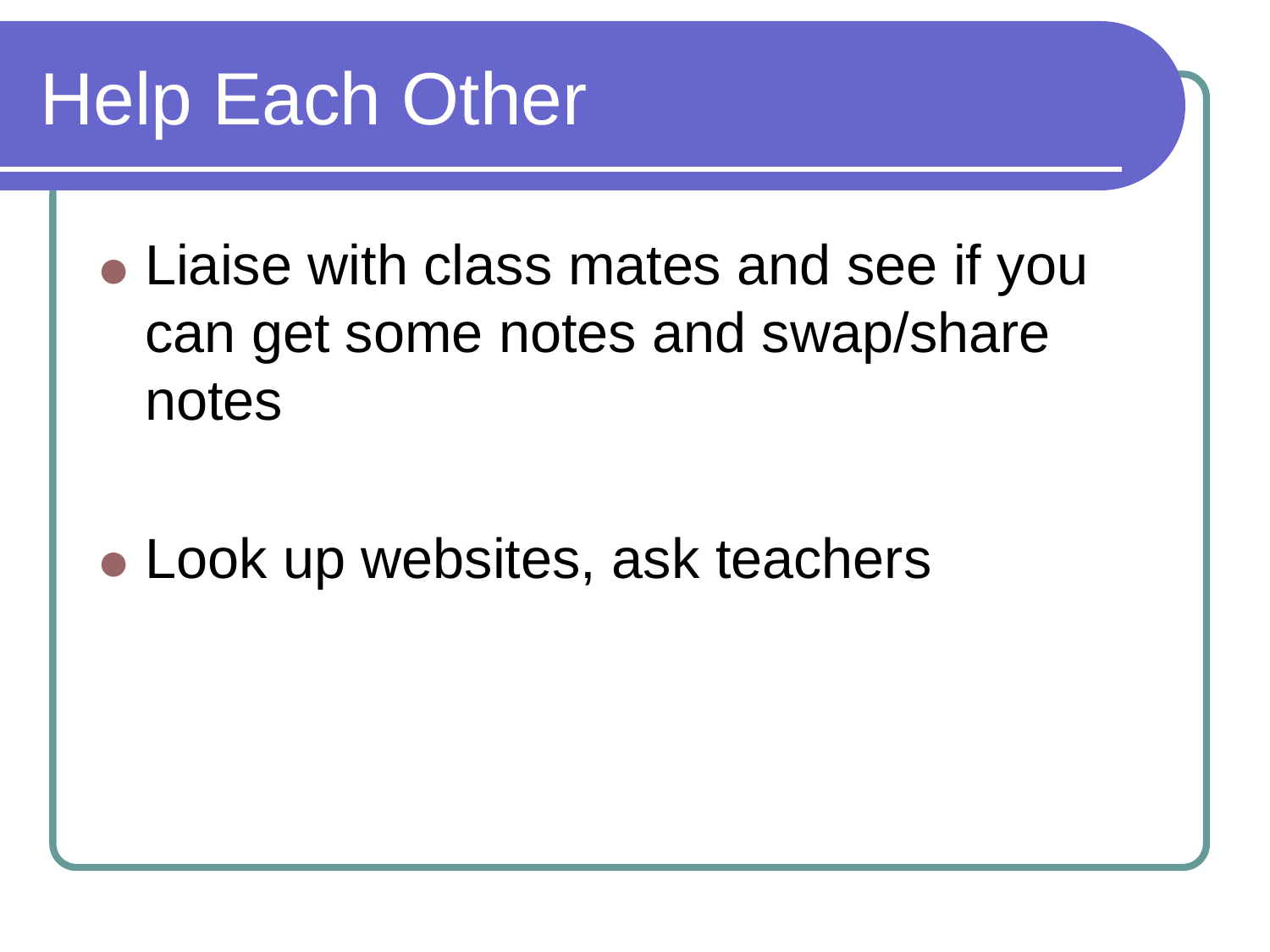

# Help Each Other
Liaise with class mates and see if you can get some notes and swap/share notes

Look up websites, ask teachers